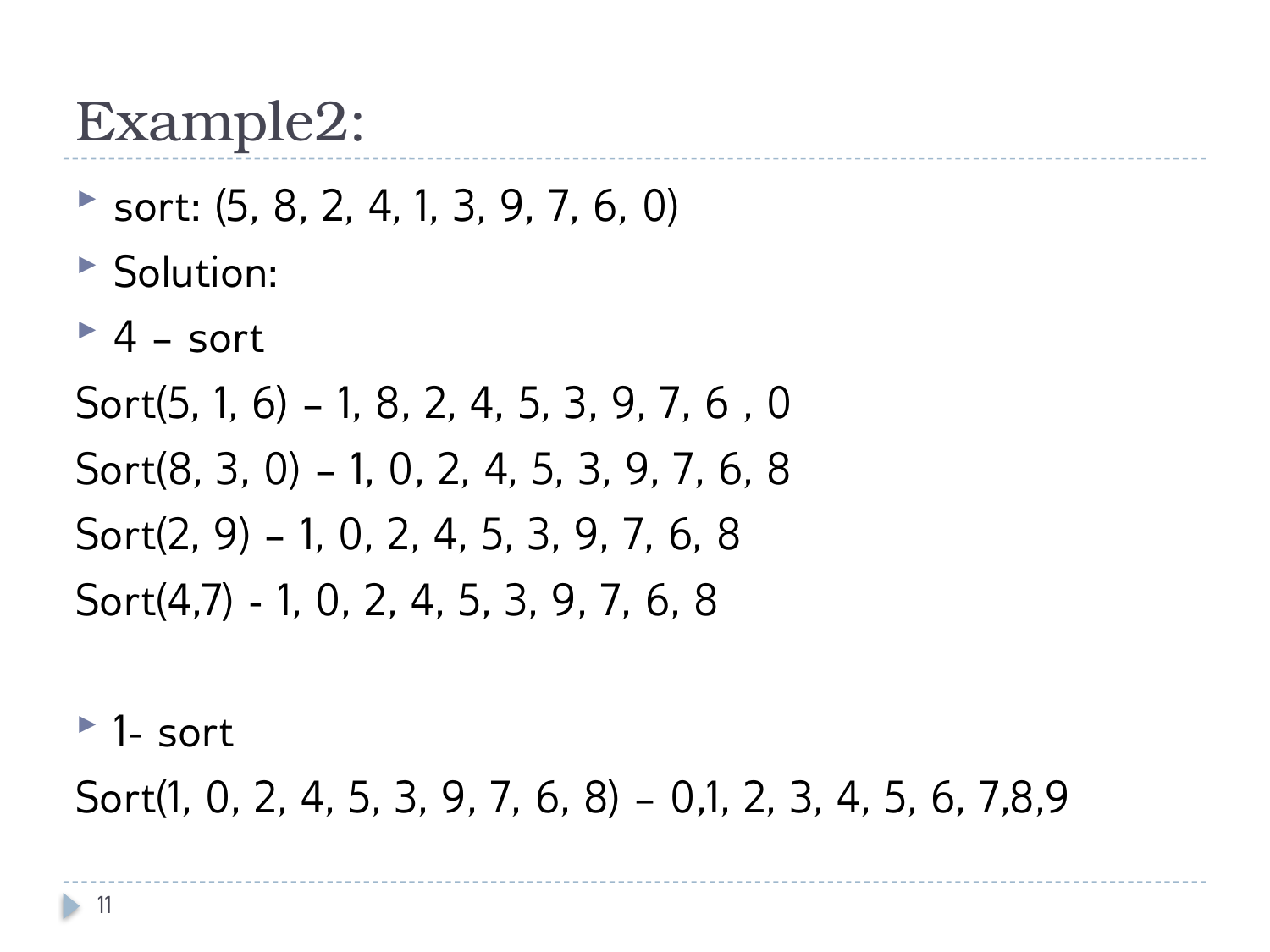

# Example2:
sort: (5, 8, 2, 4, 1, 3, 9, 7, 6, 0)
Solution:
4 – sort
Sort(5, 1, 6) – 1, 8, 2, 4, 5, 3, 9, 7, 6 , 0
Sort(8, 3, 0) – 1, 0, 2, 4, 5, 3, 9, 7, 6, 8
Sort(2, 9) – 1, 0, 2, 4, 5, 3, 9, 7, 6, 8
Sort(4,7) - 1, 0, 2, 4, 5, 3, 9, 7, 6, 8

1- sort
Sort(1, 0, 2, 4, 5, 3, 9, 7, 6, 8) – 0,1, 2, 3, 4, 5, 6, 7,8,9

11